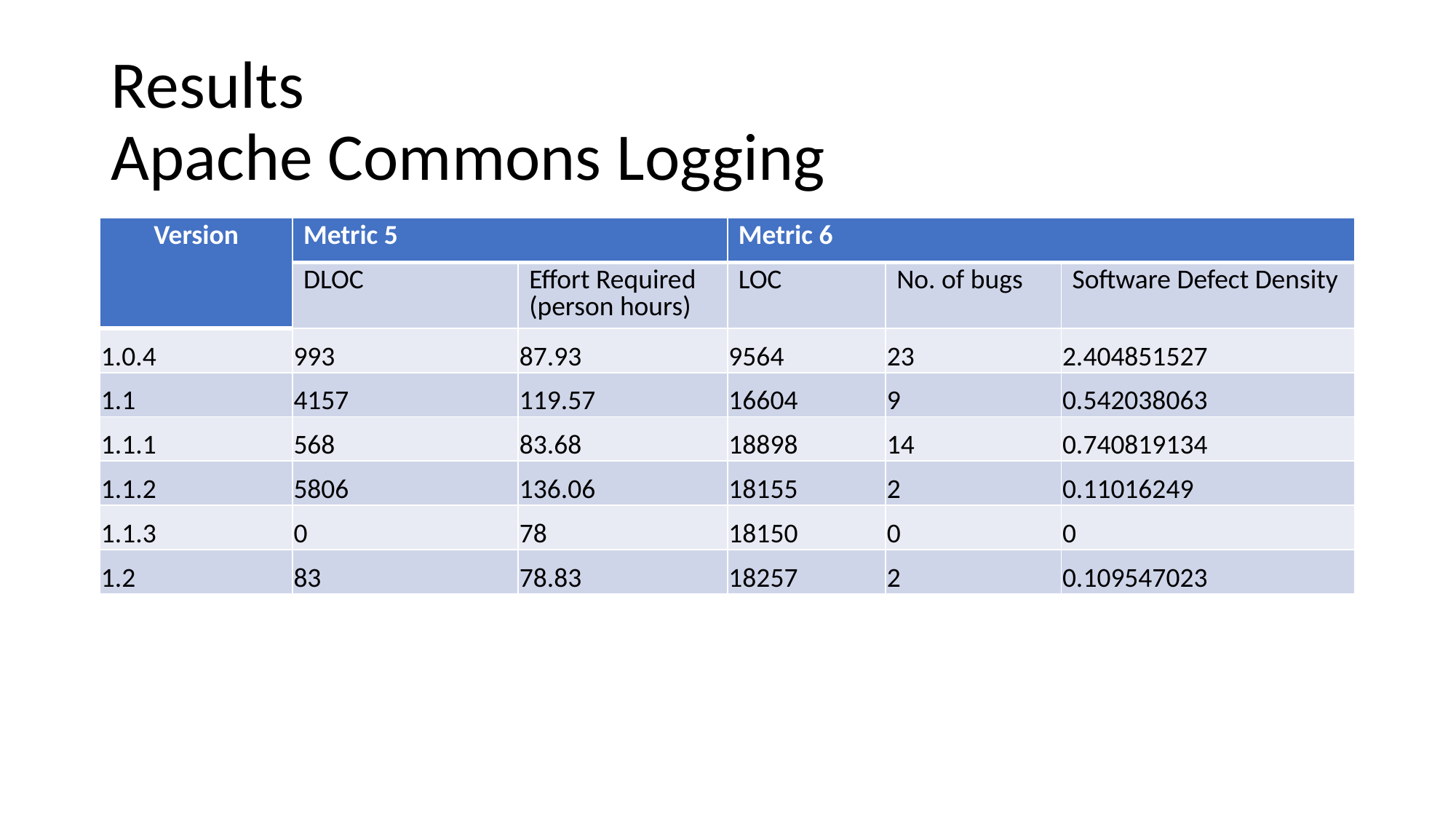

# Results Apache Commons Logging
| Version | Metric 5 |  | Metric 6 |  |  |
| --- | --- | --- | --- | --- | --- |
|  | DLOC | Effort Required (person hours) | LOC | No. of bugs | Software Defect Density |
| 1.0.4 | 993 | 87.93 | 9564 | 23 | 2.404851527 |
| 1.1 | 4157 | 119.57 | 16604 | 9 | 0.542038063 |
| 1.1.1 | 568 | 83.68 | 18898 | 14 | 0.740819134 |
| 1.1.2 | 5806 | 136.06 | 18155 | 2 | 0.11016249 |
| 1.1.3 | 0 | 78 | 18150 | 0 | 0 |
| 1.2 | 83 | 78.83 | 18257 | 2 | 0.109547023 |